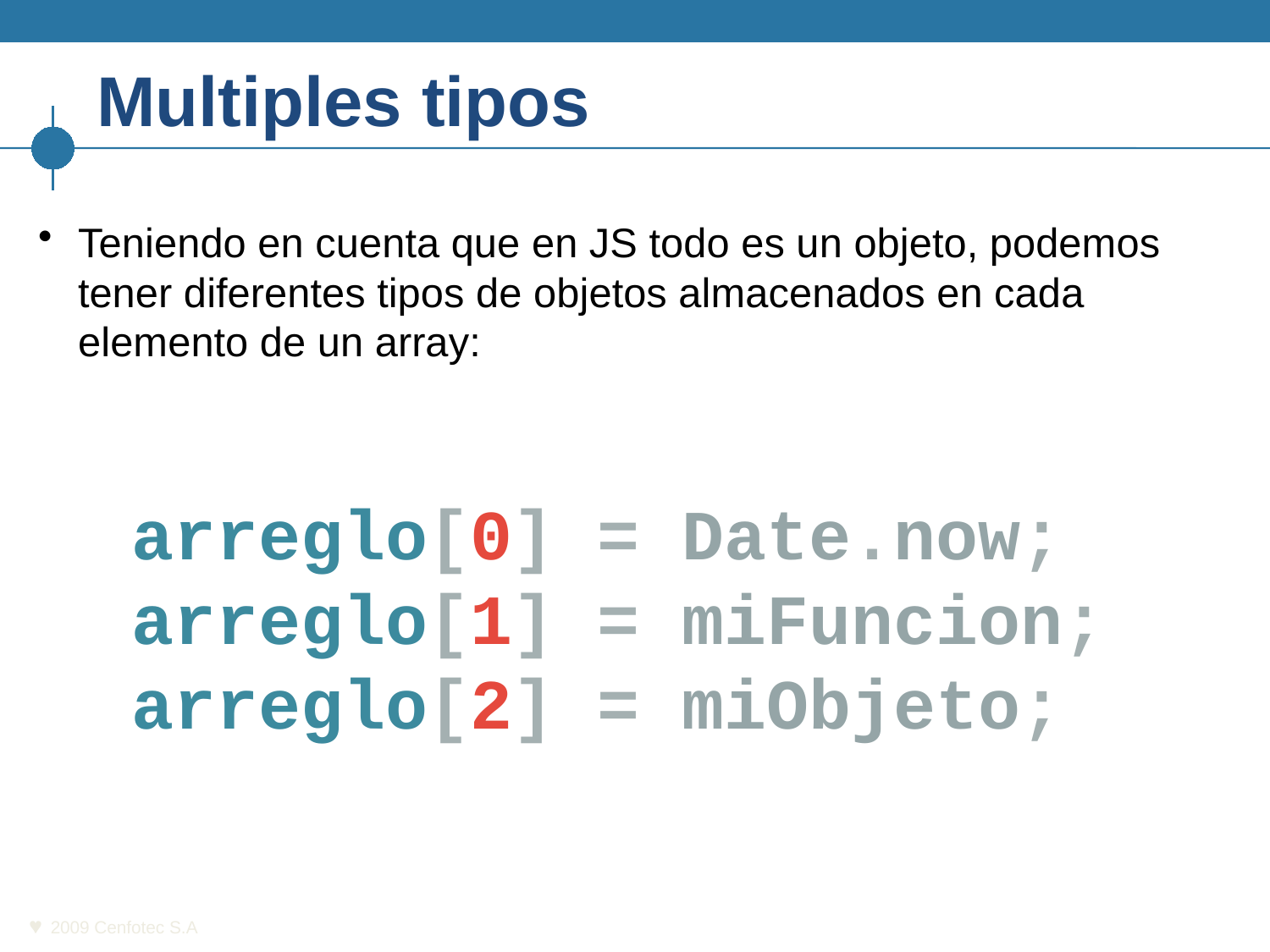

# Multiples tipos
Teniendo en cuenta que en JS todo es un objeto, podemos tener diferentes tipos de objetos almacenados en cada elemento de un array:
arreglo[0] = Date.now;
arreglo[1] = miFuncion;
arreglo[2] = miObjeto;